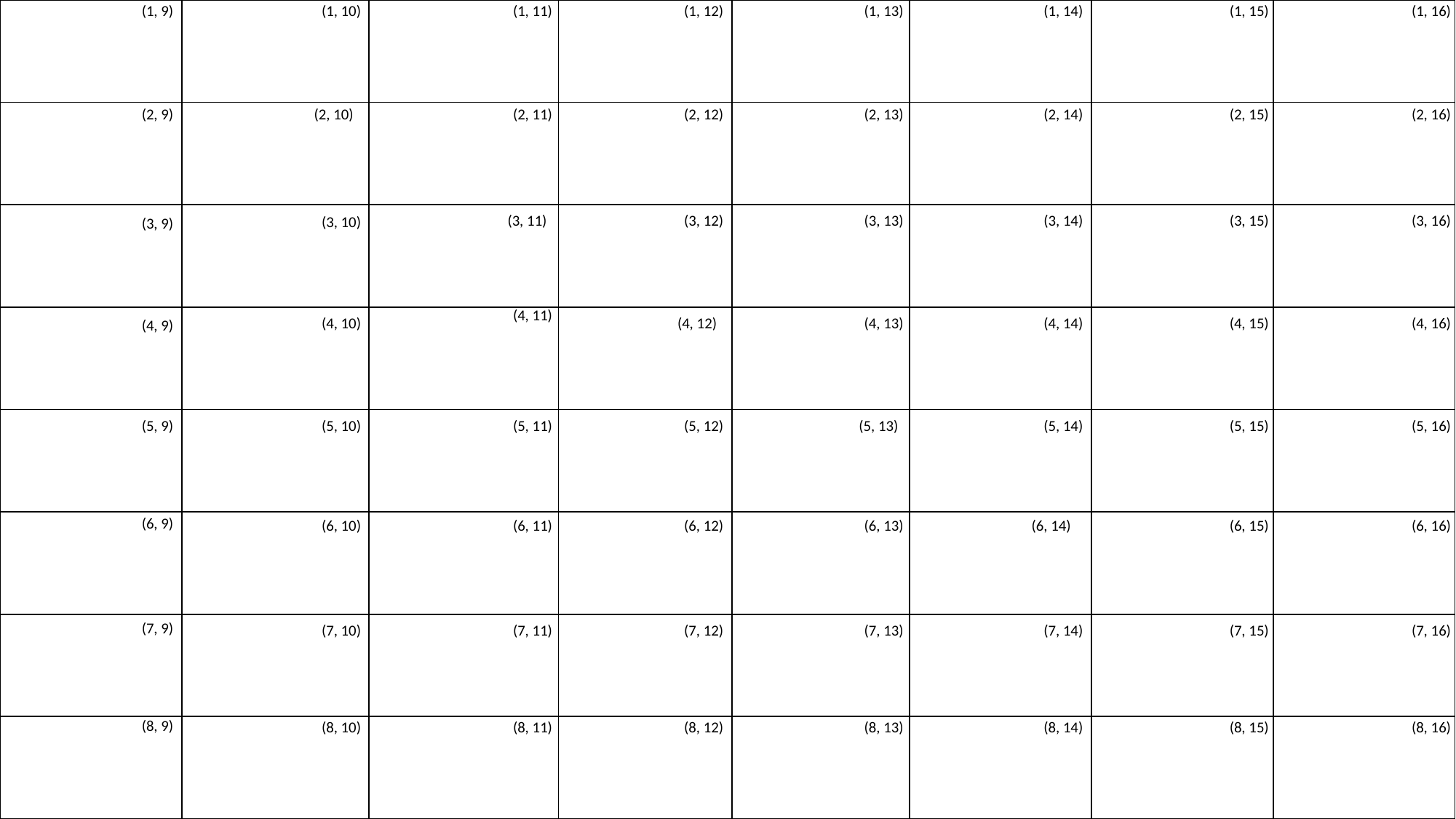

(1, 9)
(1, 16)
(1, 10)
(1, 11)
(1, 12)
(1, 13)
(1, 14)
(1, 15)
|  |  |  |  |  |  |  |  |
| --- | --- | --- | --- | --- | --- | --- | --- |
|  |  |  |  |  |  |  |  |
|  |  |  |  |  |  |  |  |
|  |  |  |  |  |  |  |  |
|  |  |  |  |  |  |  |  |
|  |  |  |  |  |  |  |  |
|  |  |  |  |  |  |  |  |
|  |  |  |  |  |  |  |  |
(2, 9)
(2, 16)
(2, 10)
(2, 11)
(2, 12)
(2, 13)
(2, 14)
(2, 15)
(3, 16)
(3, 11)
(3, 12)
(3, 13)
(3, 14)
(3, 15)
(3, 10)
(3, 9)
(4, 11)
(4, 16)
(4, 10)
(4, 12)
(4, 13)
(4, 14)
(4, 15)
(4, 9)
(5, 9)
(5, 16)
(5, 10)
(5, 11)
(5, 12)
(5, 13)
(5, 14)
(5, 15)
(6, 9)
(6, 16)
(6, 10)
(6, 11)
(6, 12)
(6, 13)
(6, 14)
(6, 15)
(7, 9)
(7, 16)
(7, 10)
(7, 11)
(7, 12)
(7, 13)
(7, 14)
(7, 15)
(8, 9)
(8, 16)
(8, 10)
(8, 11)
(8, 12)
(8, 13)
(8, 14)
(8, 15)